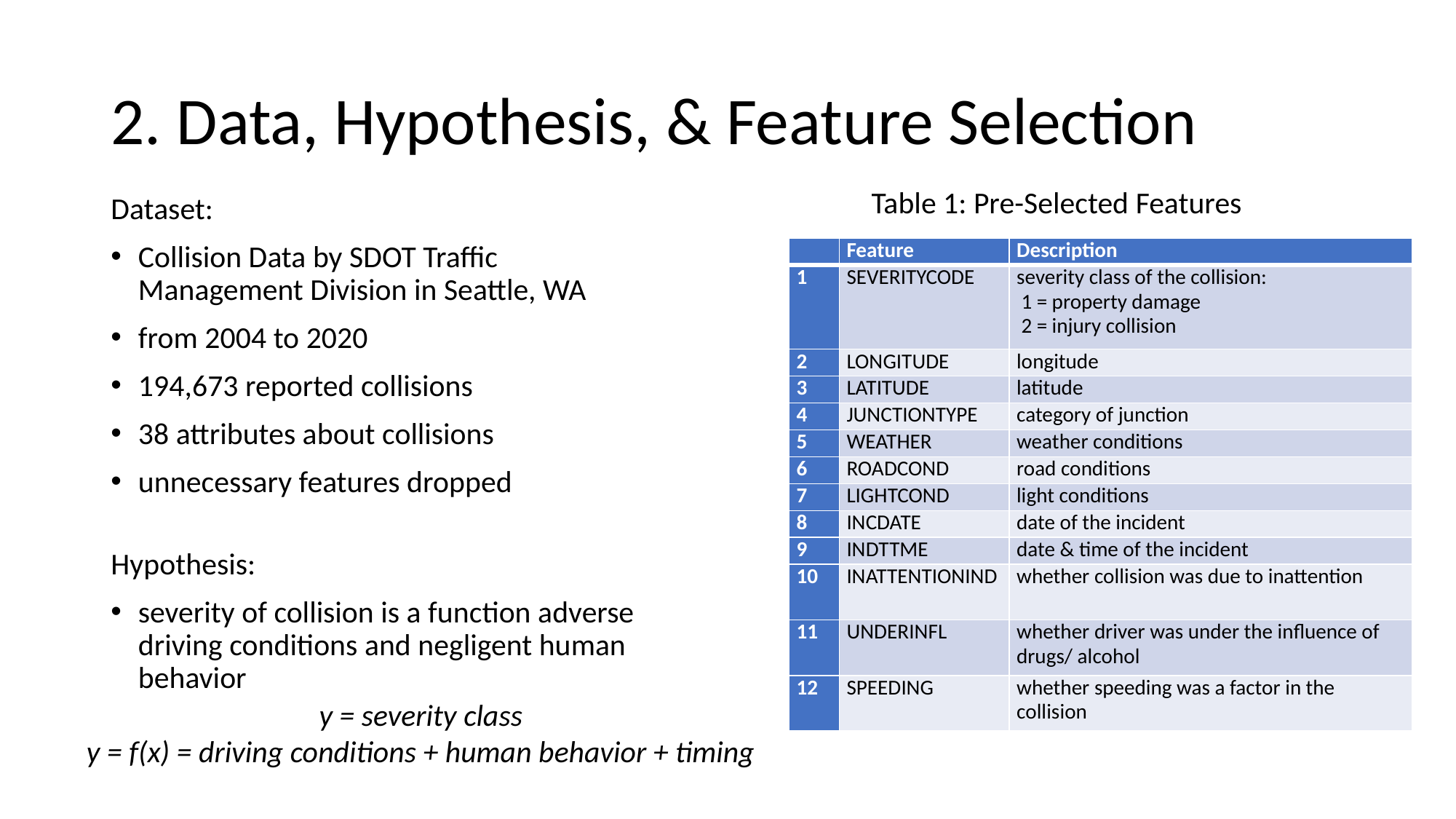

# 2. Data, Hypothesis, & Feature Selection
Table 1: Pre-Selected Features
Dataset:
Collision Data by SDOT Traffic Management Division in Seattle, WA
from 2004 to 2020
194,673 reported collisions
38 attributes about collisions
unnecessary features dropped

Hypothesis:
severity of collision is a function adverse driving conditions and negligent human behavior
|  | Feature | Description |
| --- | --- | --- |
| 1 | SEVERITYCODE | severity class of the collision: 1 = property damage 2 = injury collision |
| 2 | LONGITUDE | longitude |
| 3 | LATITUDE | latitude |
| 4 | JUNCTIONTYPE | category of junction |
| 5 | WEATHER | weather conditions |
| 6 | ROADCOND | road conditions |
| 7 | LIGHTCOND | light conditions |
| 8 | INCDATE | date of the incident |
| 9 | INDTTME | date & time of the incident |
| 10 | INATTENTIONIND | whether collision was due to inattention |
| 11 | UNDERINFL | whether driver was under the influence of drugs/ alcohol |
| 12 | SPEEDING | whether speeding was a factor in the collision |
y = severity class
y = f(x) = driving conditions + human behavior + timing